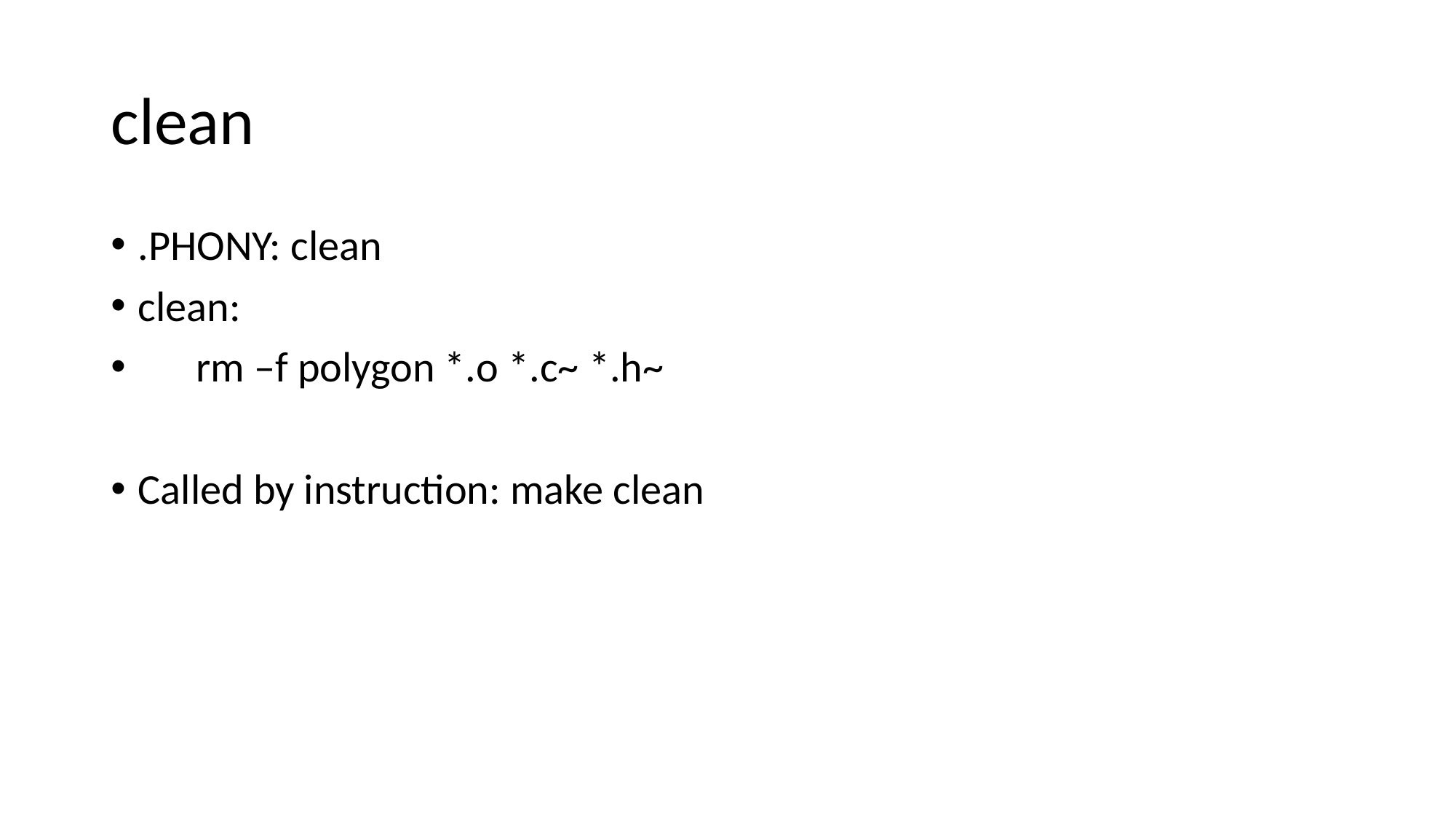

# clean
.PHONY: clean
clean:
      rm –f polygon *.o *.c~ *.h~

Called by instruction: make clean